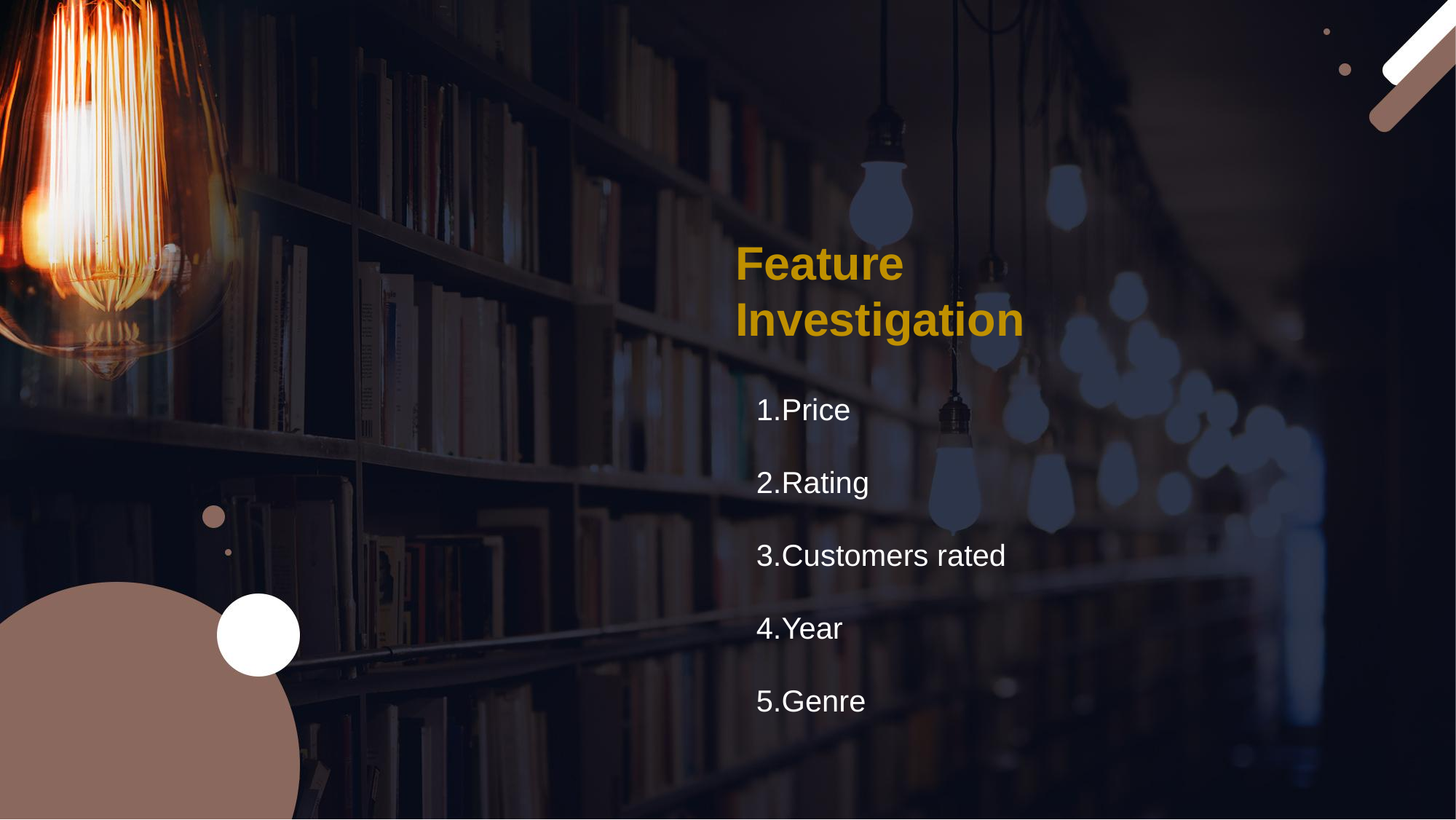

Feature Investigation​
Price
Rating
Customers rated
Year
Genre